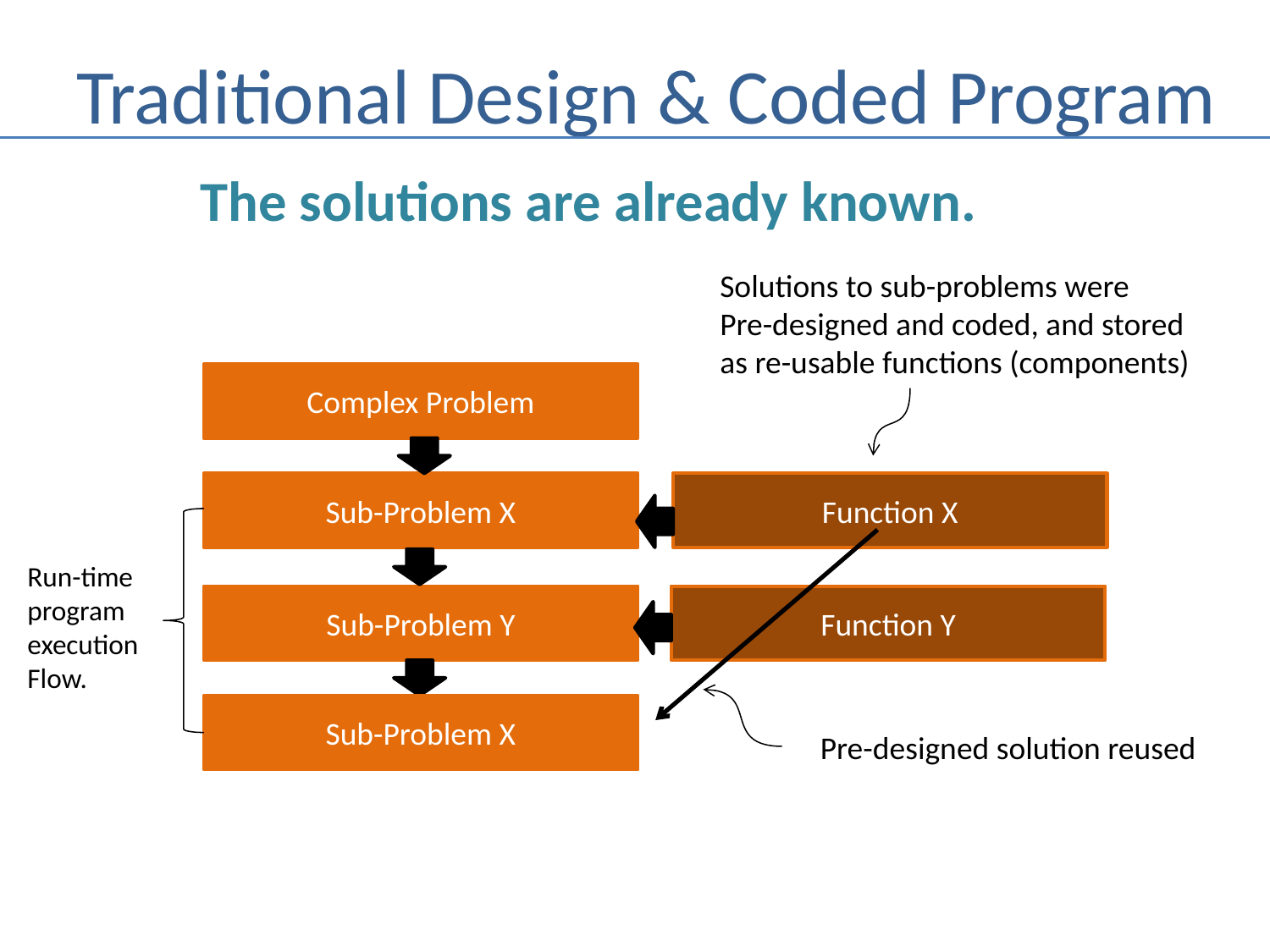

# Traditional Design & Coded Program
The solutions are already known.
Solutions to sub-problems were
Pre-designed and coded, and stored
as re-usable functions (components)
Complex Problem

Sub-Problem X
Function X

Run-time
program
execution
Flow.
Sub-Problem Y
Function Y

Sub-Problem X
Pre-designed solution reused